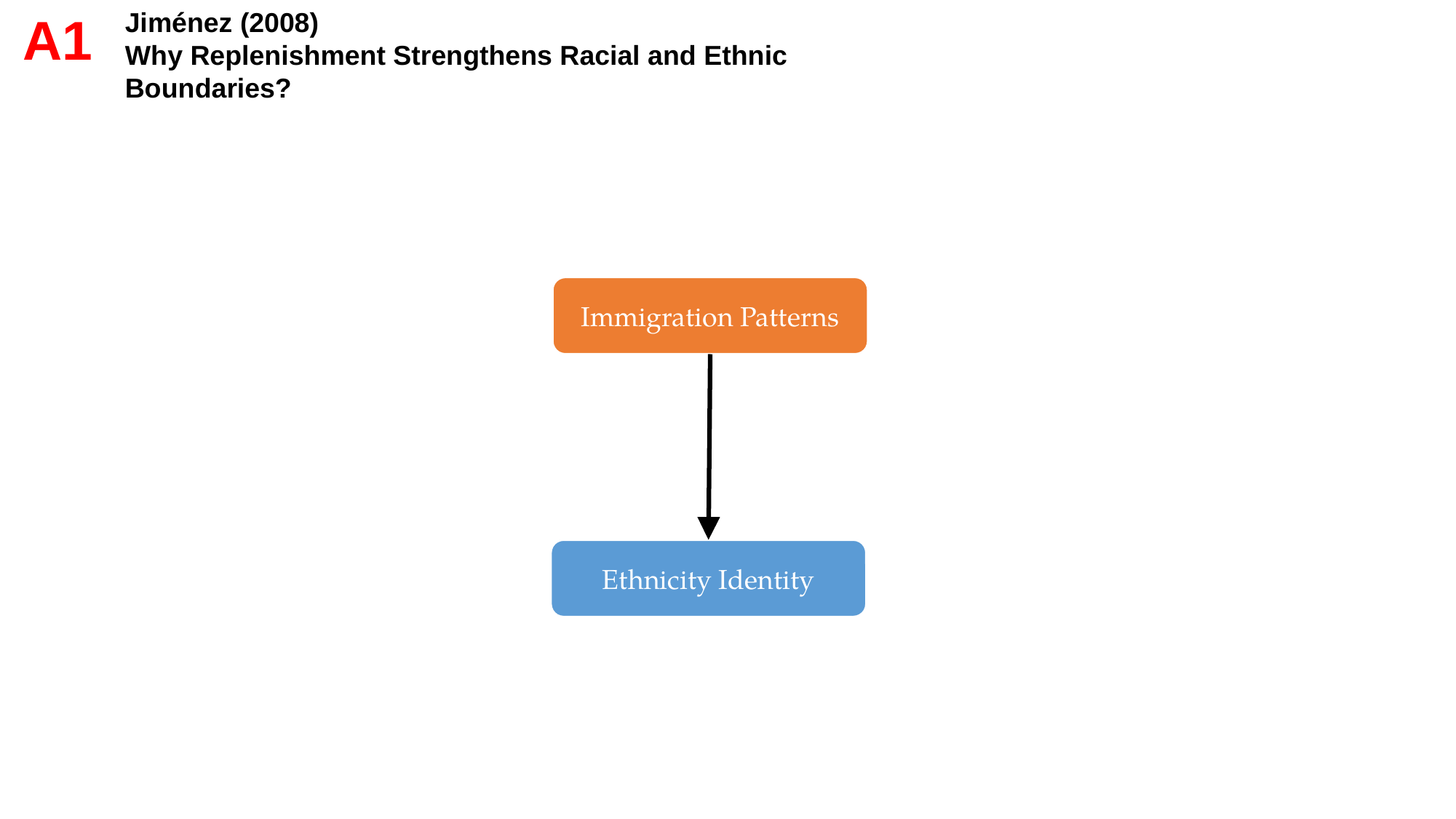

A1
Jiménez (2008)
Why Replenishment Strengthens Racial and Ethnic Boundaries?
Mexican Immigration
European Immigration
Immigration Patterns
Replenishment
Near cessation

Us
Them

Ethnicity Identity
Us
Them
Them
Us
Canonical assimilation theory
Jiménez (2008)
Strengthened boundaries
Race: symbolic and optional